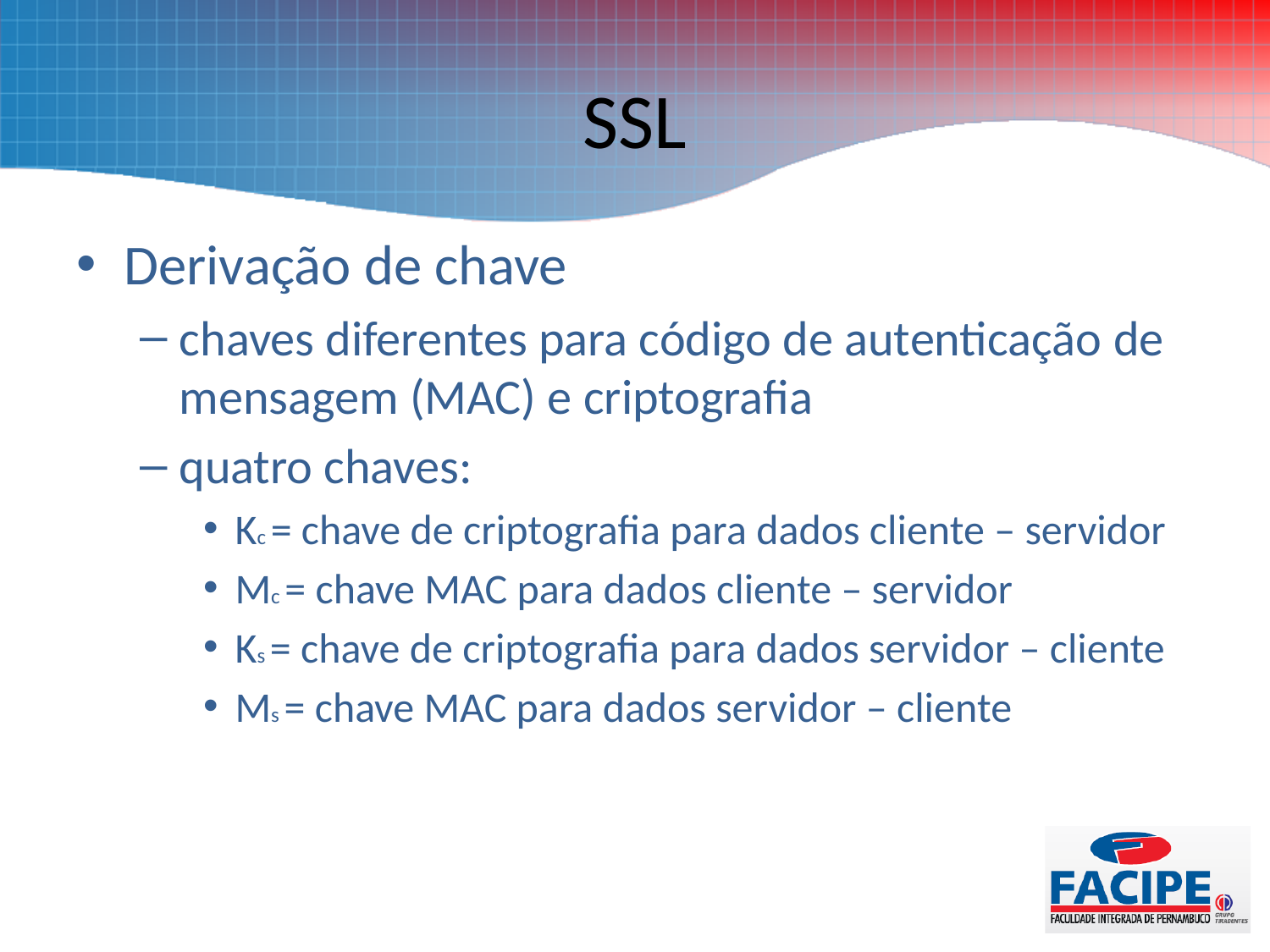

# SSL
Derivação de chave
chaves diferentes para código de autenticação de mensagem (MAC) e criptografia
quatro chaves:
Kc = chave de criptografia para dados cliente – servidor
Mc = chave MAC para dados cliente – servidor
Ks = chave de criptografia para dados servidor – cliente
Ms = chave MAC para dados servidor – cliente